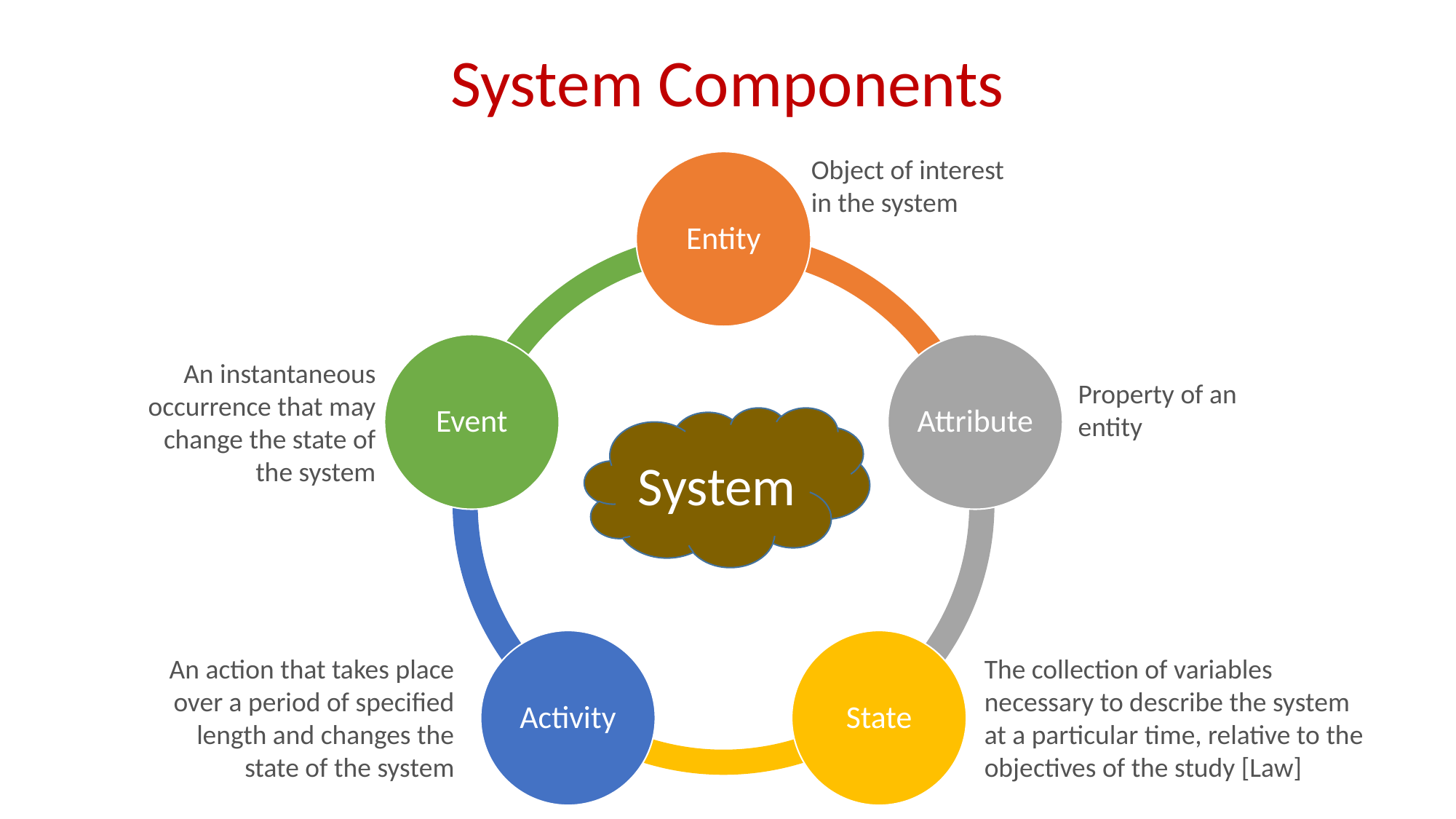

# System Components
Object of interest in the system

Entity
Attribute
State
Activity
Event
An instantaneous occurrence that may change the state of the system
Property of an entity
System
An action that takes place over a period of specified length and changes the state of the system
The collection of variables necessary to describe the system at a particular time, relative to the objectives of the study [Law]